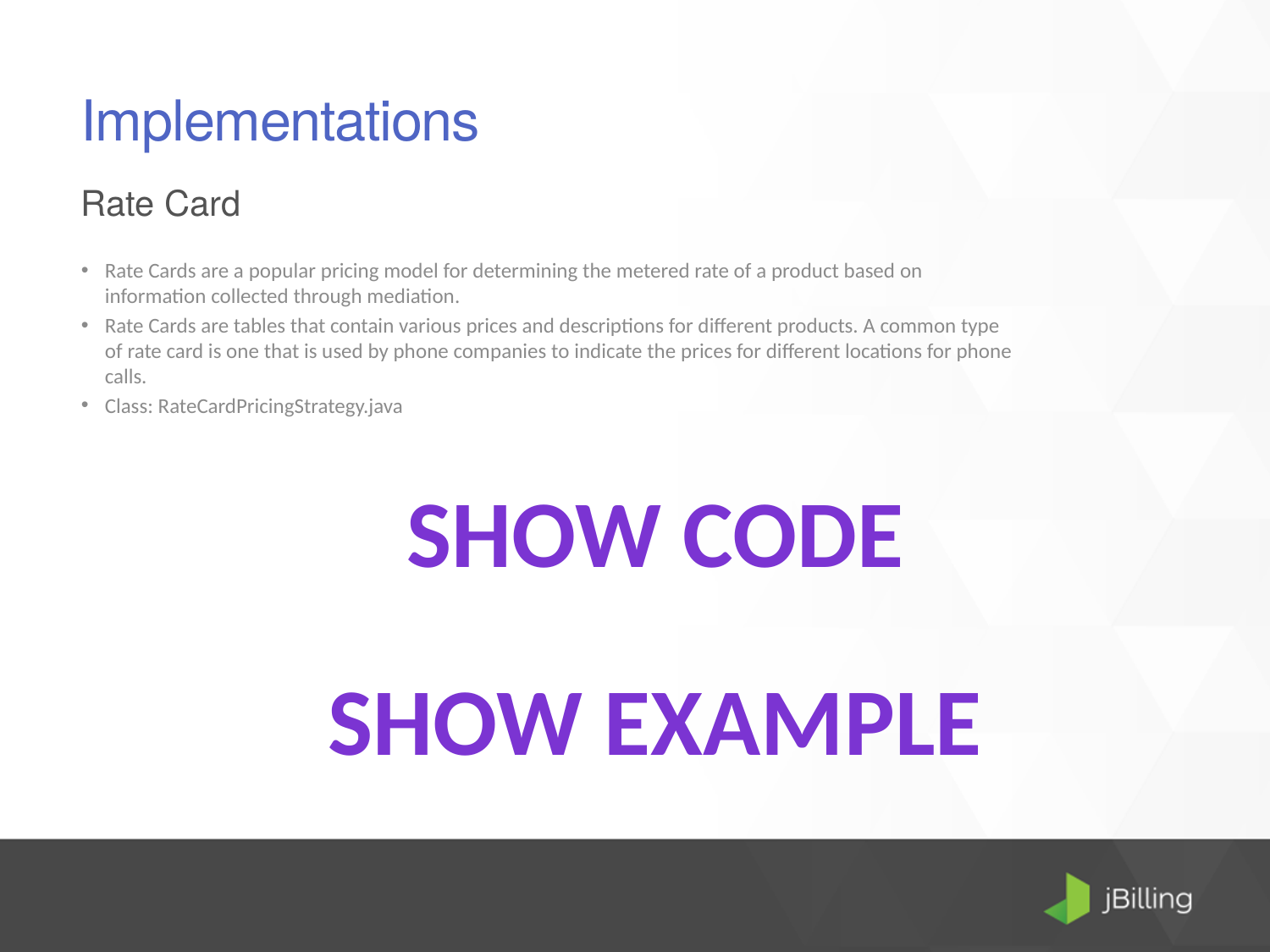

# Implementations
Rate Card
Rate Cards are a popular pricing model for determining the metered rate of a product based on information collected through mediation.
Rate Cards are tables that contain various prices and descriptions for different products. A common type of rate card is one that is used by phone companies to indicate the prices for different locations for phone calls.
Class: RateCardPricingStrategy.java

Show CODE
Show Example